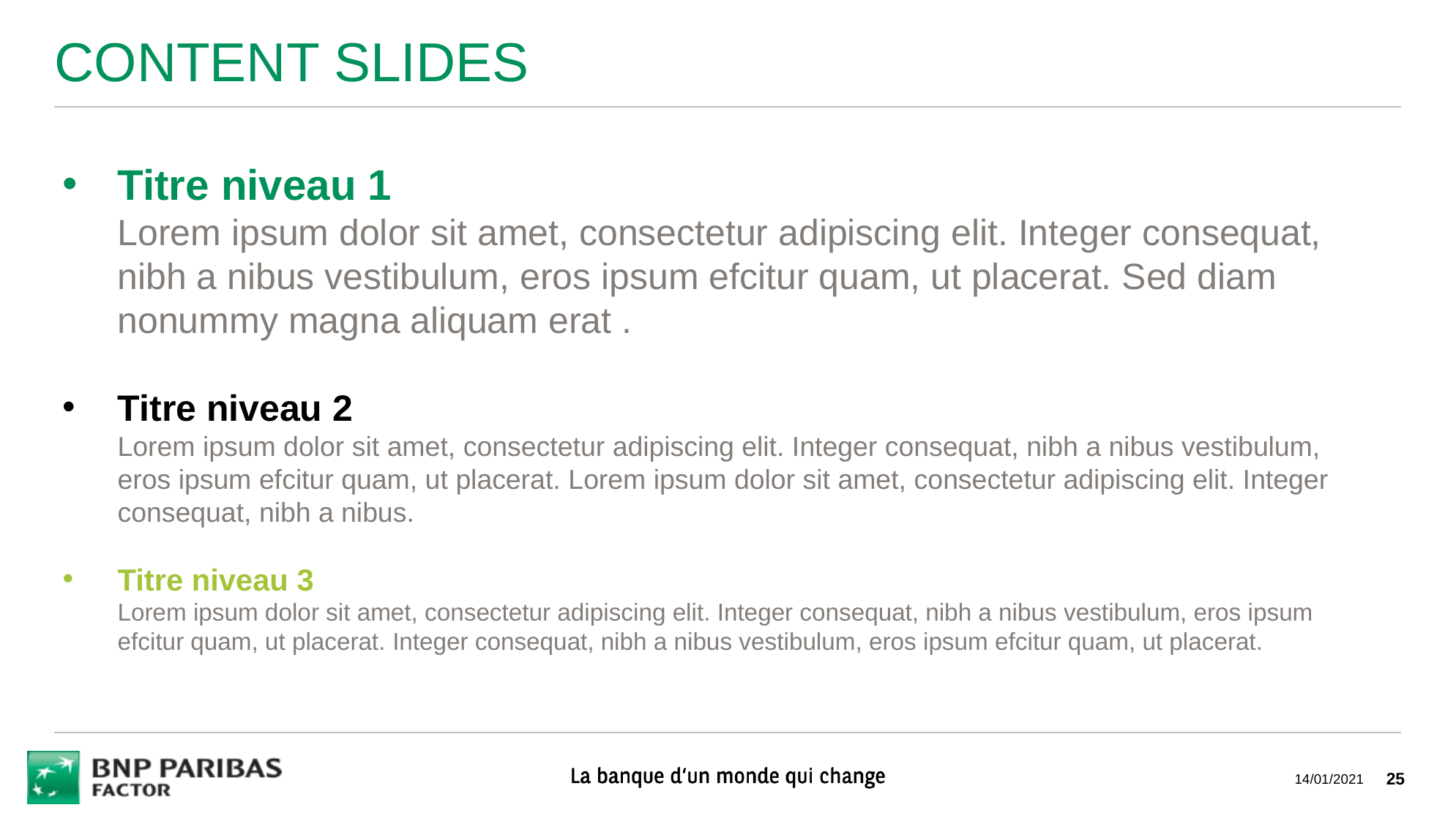

CONTENT SLIDES
Titre niveau 1
Lorem ipsum dolor sit amet, consectetur adipiscing elit. Integer consequat, nibh a nibus vestibulum, eros ipsum efcitur quam, ut placerat. Sed diam nonummy magna aliquam erat .

Titre niveau 2
Lorem ipsum dolor sit amet, consectetur adipiscing elit. Integer consequat, nibh a nibus vestibulum, eros ipsum efcitur quam, ut placerat. Lorem ipsum dolor sit amet, consectetur adipiscing elit. Integer consequat, nibh a nibus.

Titre niveau 3
Lorem ipsum dolor sit amet, consectetur adipiscing elit. Integer consequat, nibh a nibus vestibulum, eros ipsum efcitur quam, ut placerat. Integer consequat, nibh a nibus vestibulum, eros ipsum efcitur quam, ut placerat.

14/01/2021
25